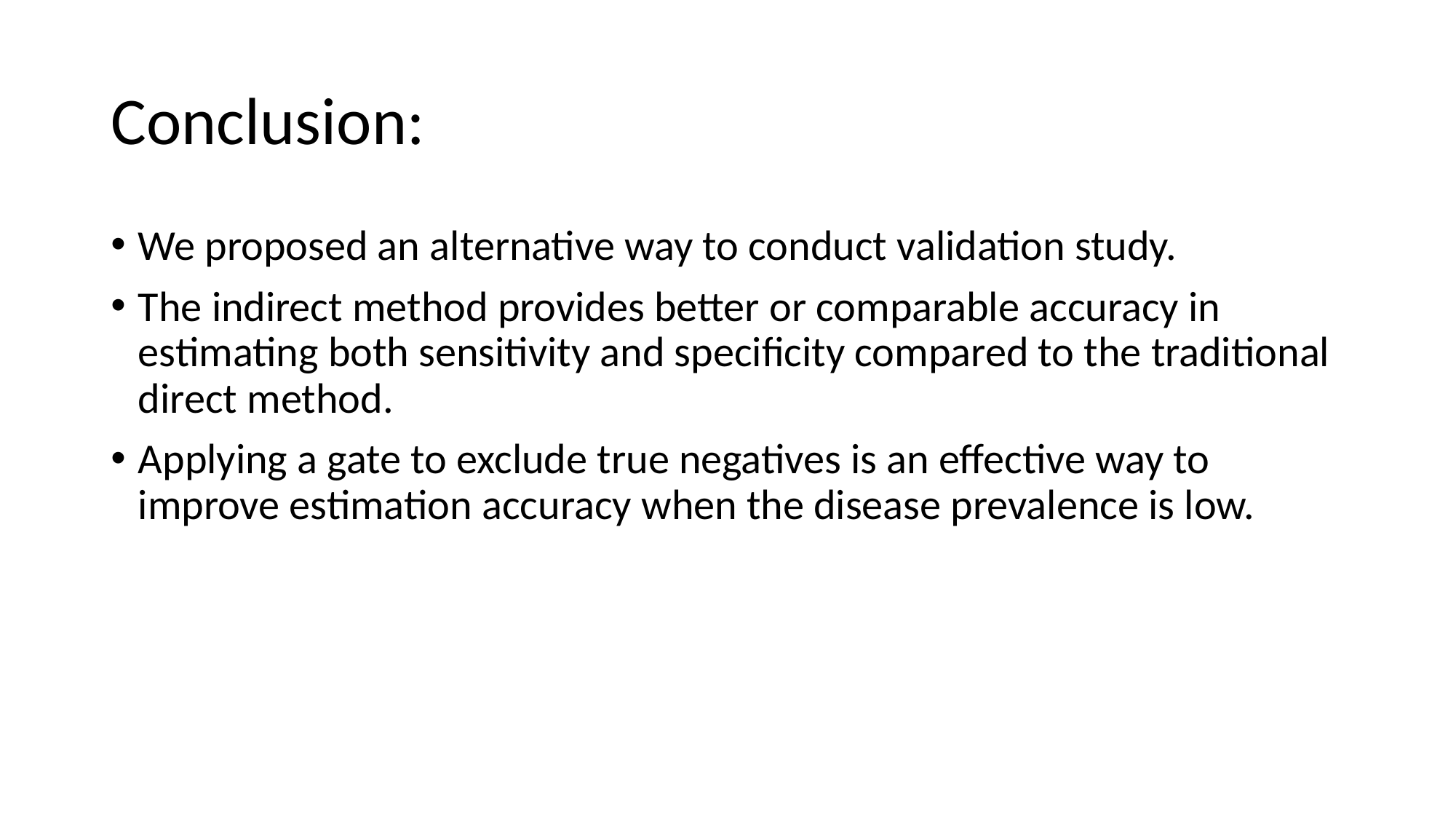

# Conclusion:
We proposed an alternative way to conduct validation study.
The indirect method provides better or comparable accuracy in estimating both sensitivity and specificity compared to the traditional direct method.
Applying a gate to exclude true negatives is an effective way to improve estimation accuracy when the disease prevalence is low.